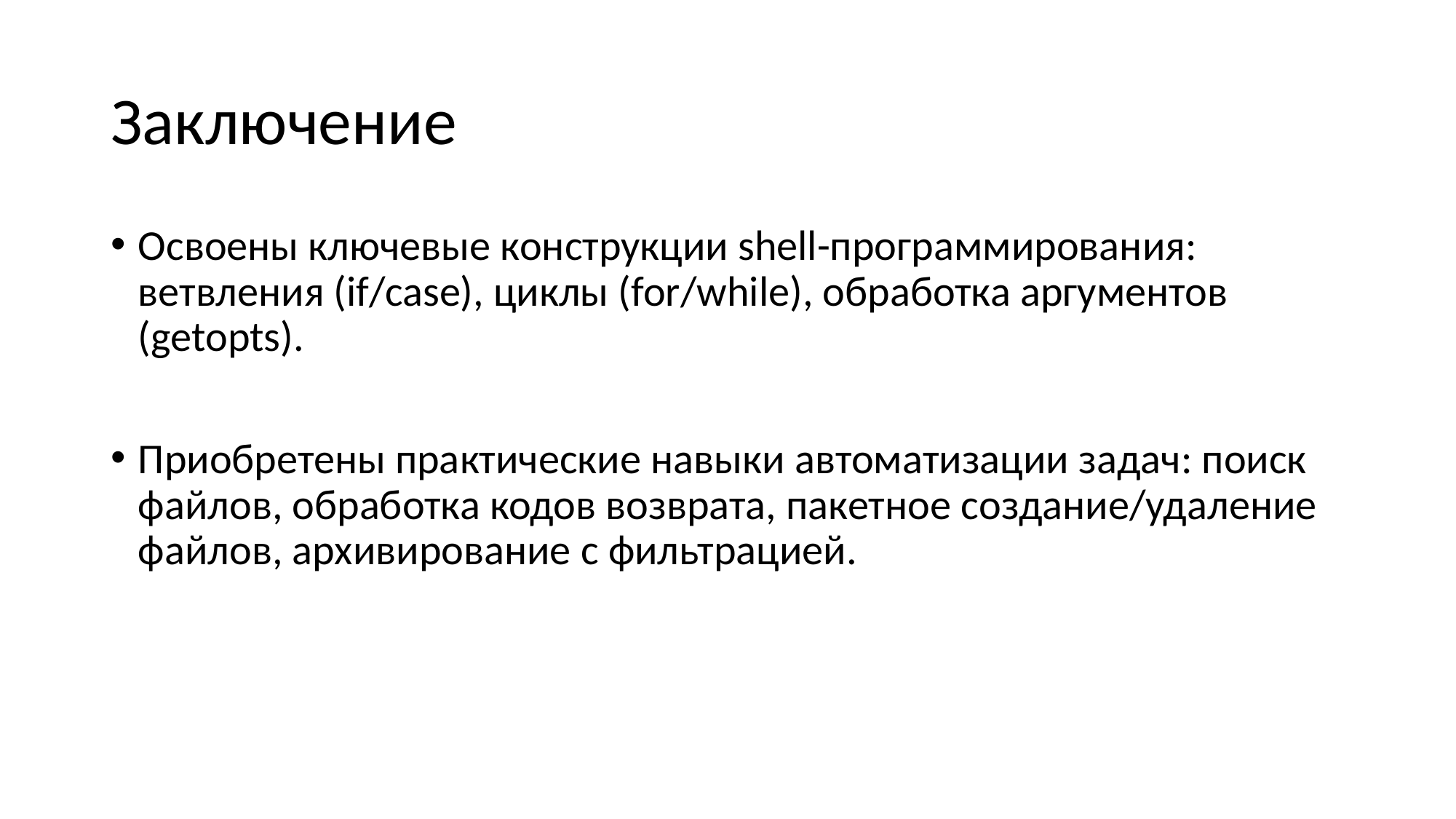

# Заключение
Освоены ключевые конструкции shell-программирования: ветвления (if/case), циклы (for/while), обработка аргументов (getopts).

Приобретены практические навыки автоматизации задач: поиск файлов, обработка кодов возврата, пакетное создание/удаление файлов, архивирование с фильтрацией.